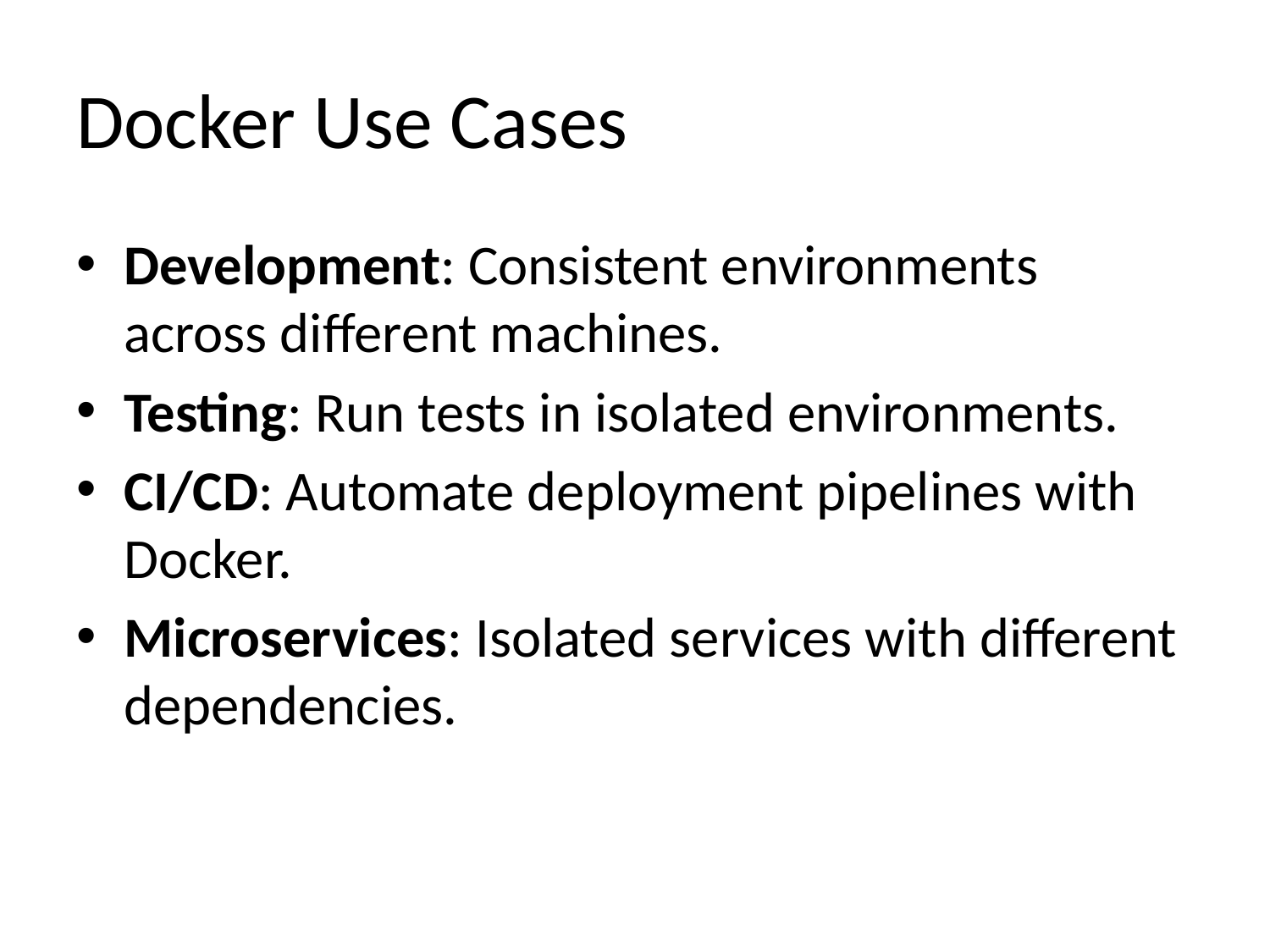

# Docker Use Cases
Development: Consistent environments across different machines.
Testing: Run tests in isolated environments.
CI/CD: Automate deployment pipelines with Docker.
Microservices: Isolated services with different dependencies.